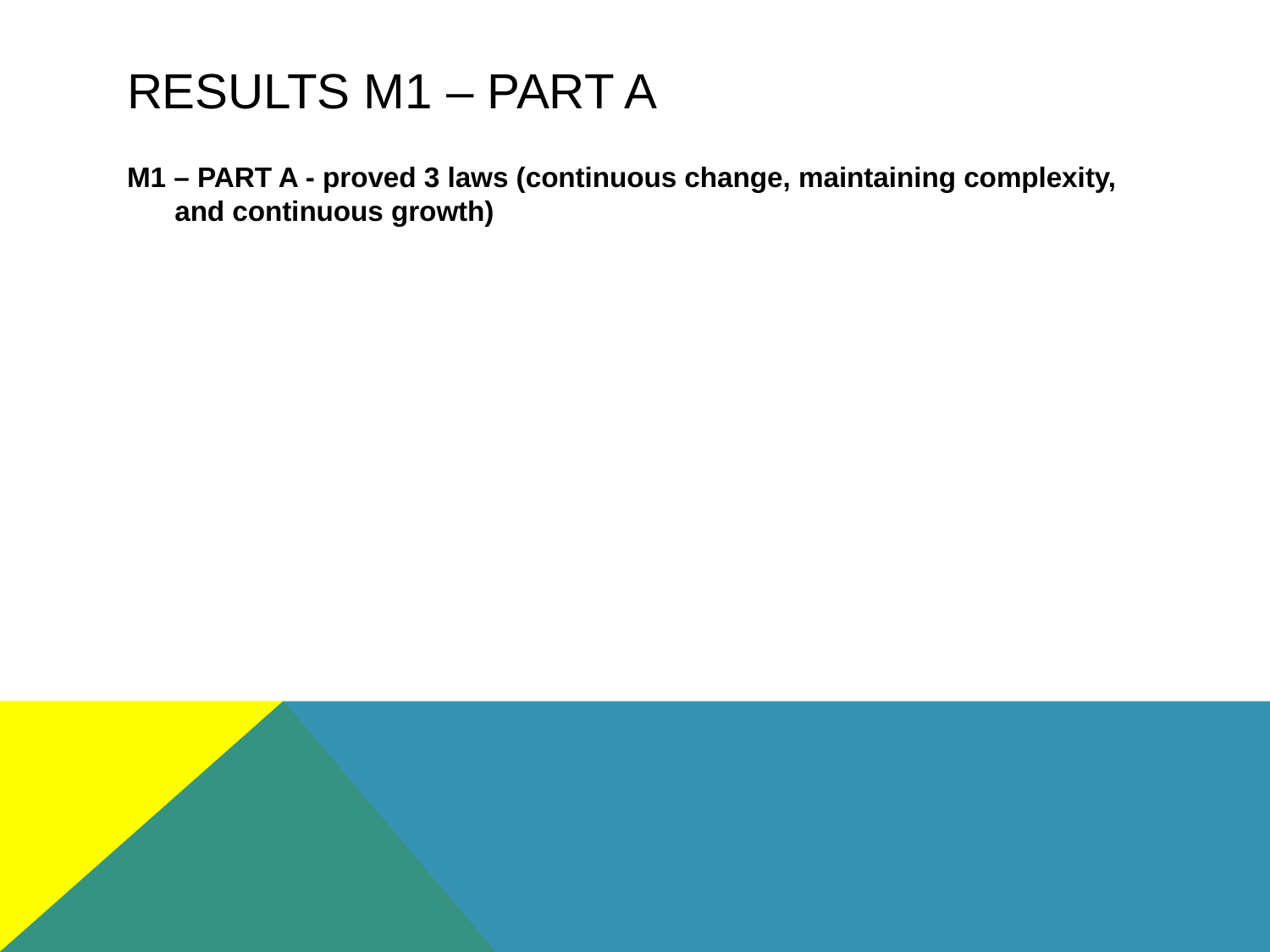

# RESULTS M1 – PART A
M1 – PART A - proved 3 laws (continuous change, maintaining complexity, and continuous growth)